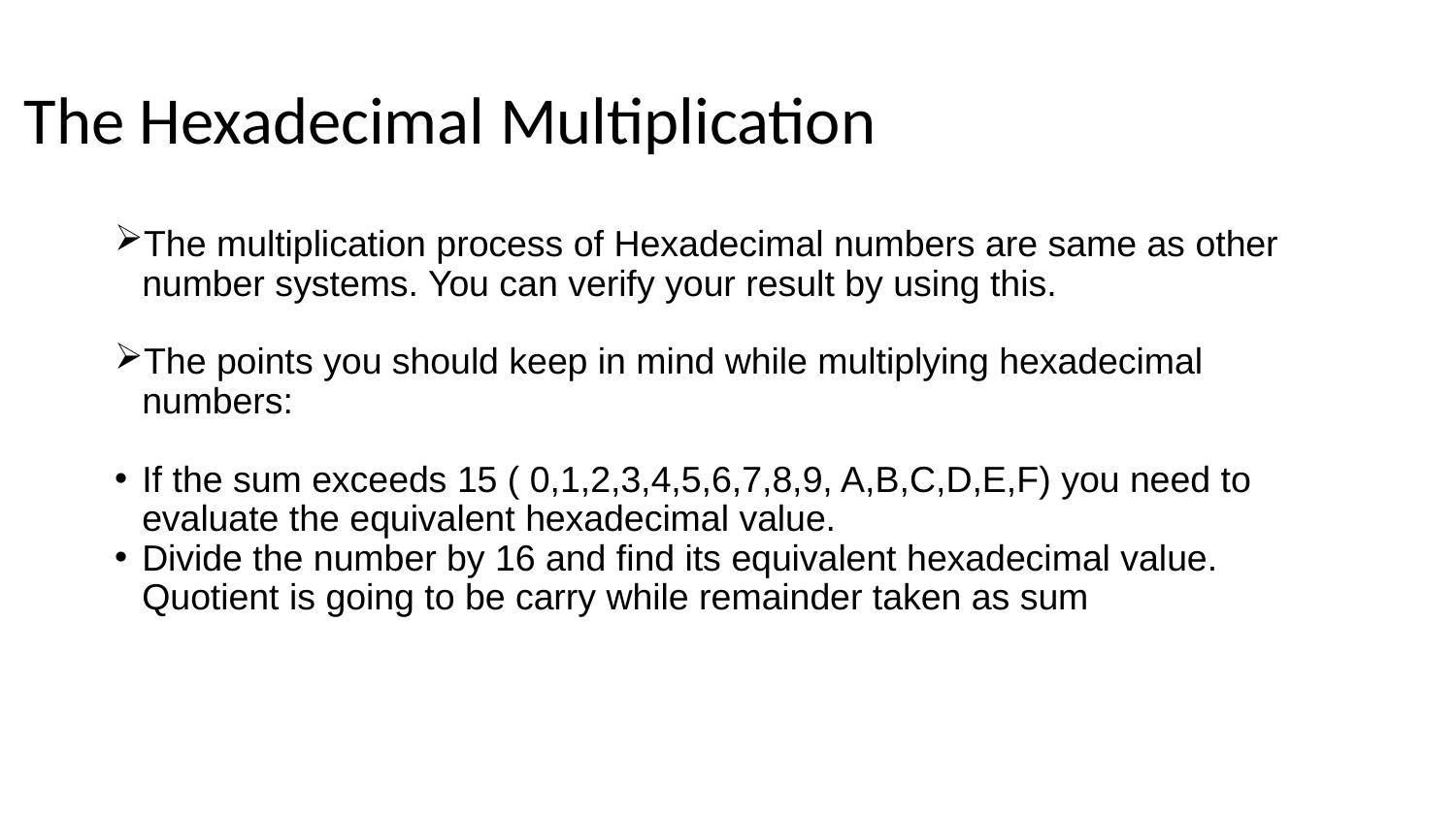

# The Hexadecimal Multiplication
The multiplication process of Hexadecimal numbers are same as other number systems. You can verify your result by using this.

The points you should keep in mind while multiplying hexadecimal numbers:

If the sum exceeds 15 ( 0,1,2,3,4,5,6,7,8,9, A,B,C,D,E,F) you need to evaluate the equivalent hexadecimal value.
Divide the number by 16 and find its equivalent hexadecimal value. Quotient is going to be carry while remainder taken as sum